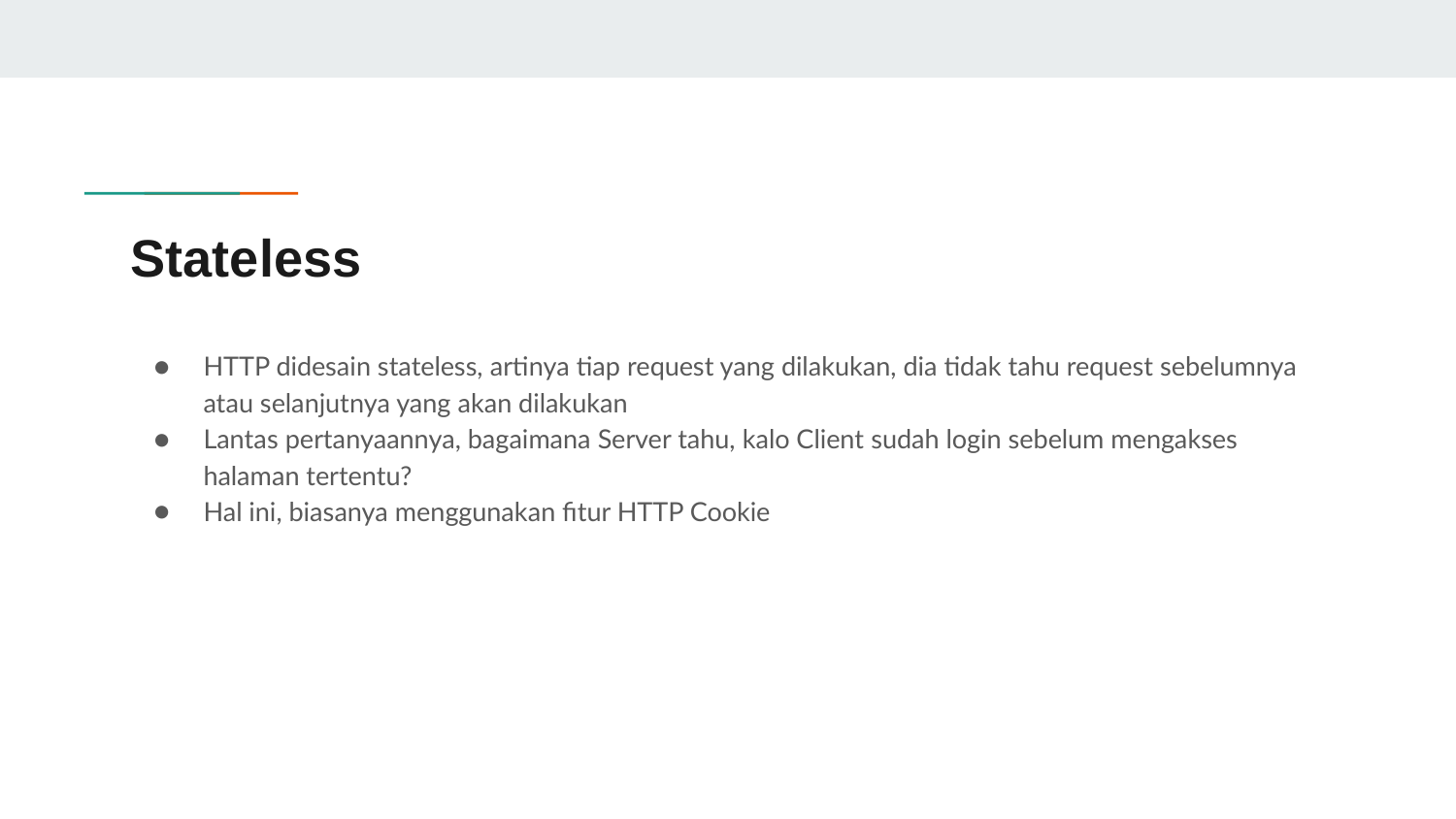

# Stateless
HTTP didesain stateless, artinya tiap request yang dilakukan, dia tidak tahu request sebelumnya atau selanjutnya yang akan dilakukan
Lantas pertanyaannya, bagaimana Server tahu, kalo Client sudah login sebelum mengakses halaman tertentu?
Hal ini, biasanya menggunakan fitur HTTP Cookie